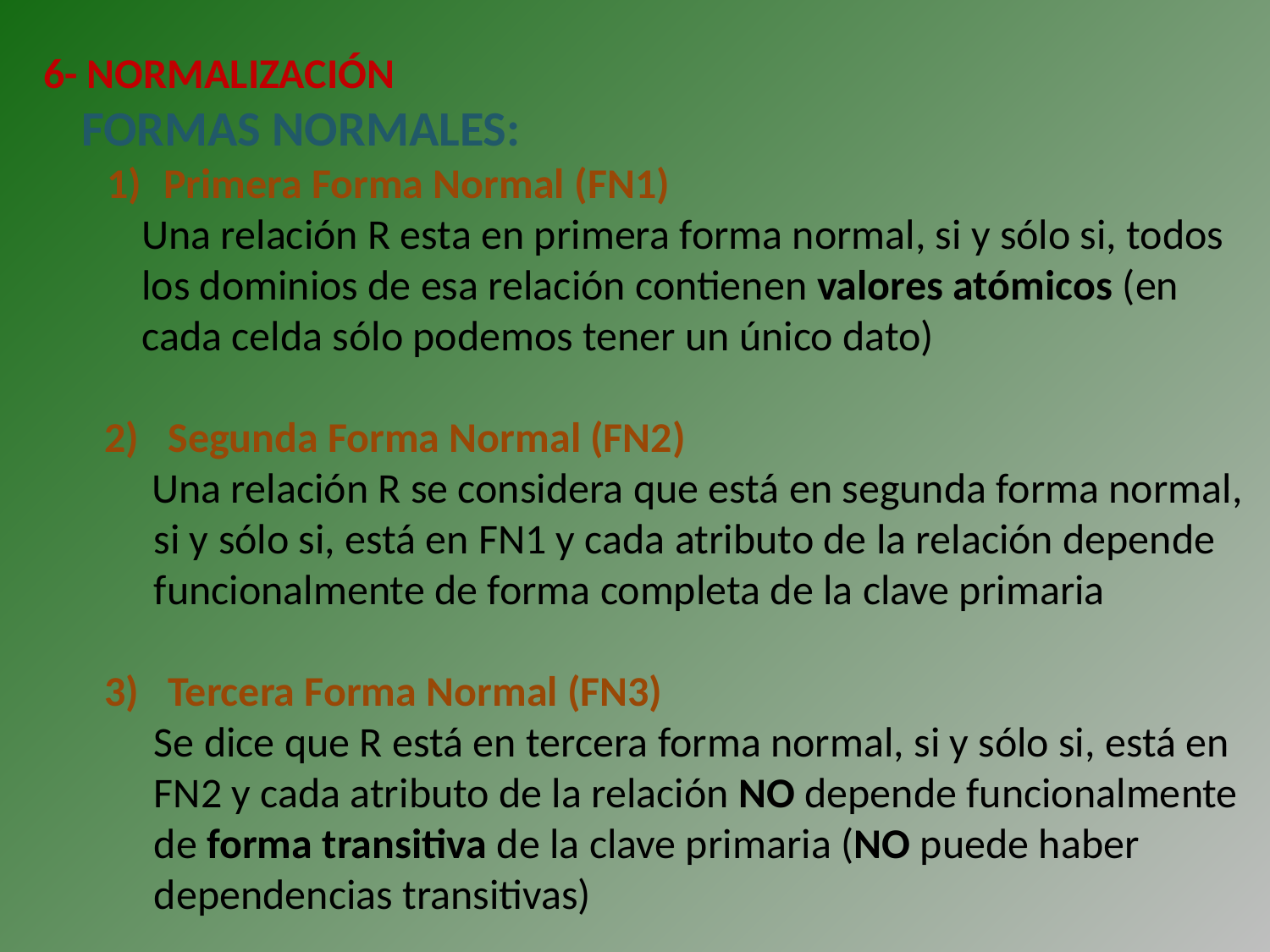

6- NORMALIZACIÓN
    FORMAS NORMALES:
 Primera Forma Normal (FN1)
	Una relación R esta en primera forma normal, si y sólo si, todos los dominios de esa relación contienen valores atómicos (en cada celda sólo podemos tener un único dato)

Segunda Forma Normal (FN2)
     Una relación R se considera que está en segunda forma normal, si y sólo si, está en FN1 y cada atributo de la relación depende funcionalmente de forma completa de la clave primaria

Tercera Forma Normal (FN3)
Se dice que R está en tercera forma normal, si y sólo si, está en FN2 y cada atributo de la relación NO depende funcionalmente de forma transitiva de la clave primaria (NO puede haber dependencias transitivas)